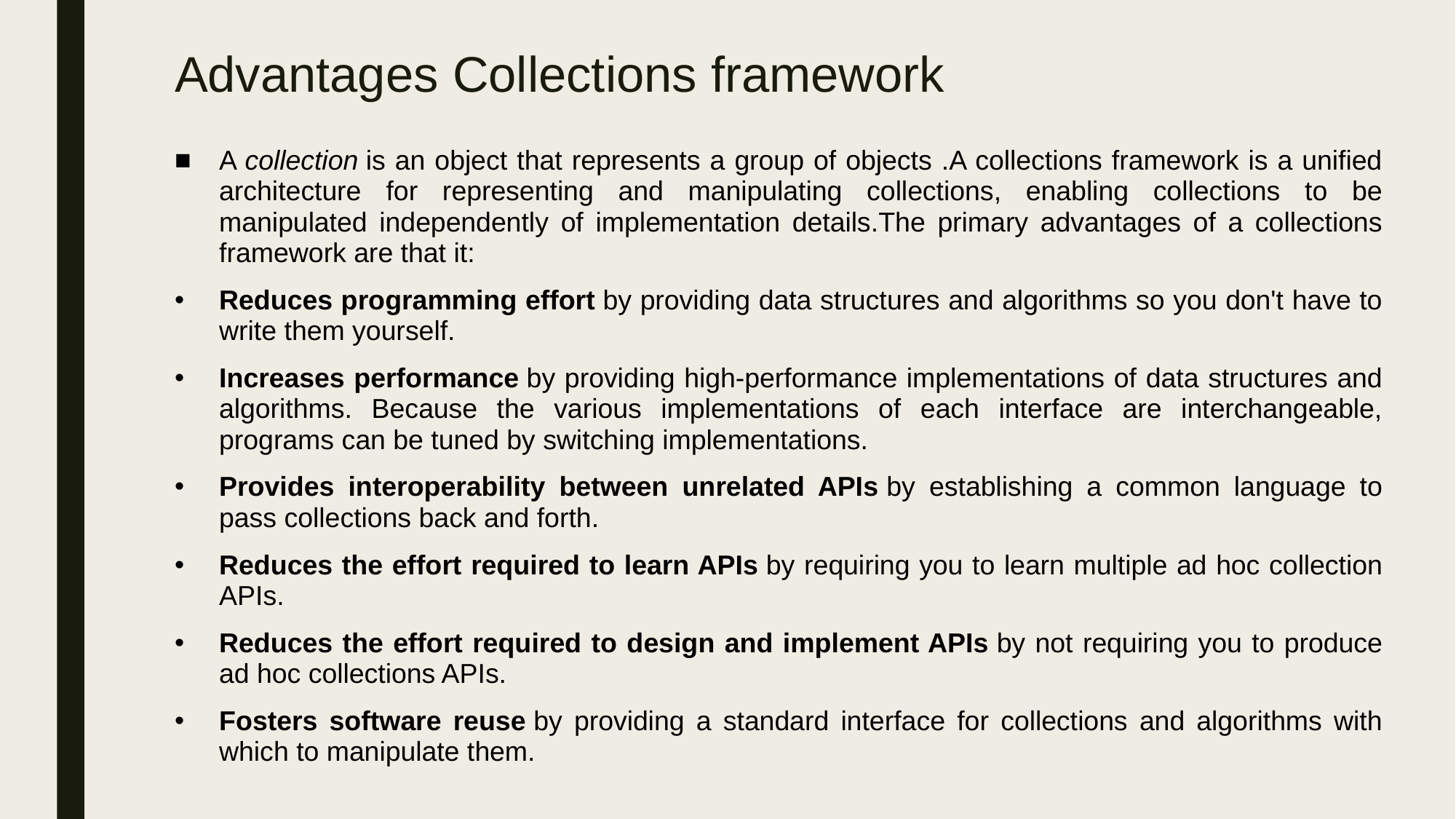

# Advantages Collections framework
A collection is an object that represents a group of objects .A collections framework is a unified architecture for representing and manipulating collections, enabling collections to be manipulated independently of implementation details.The primary advantages of a collections framework are that it:
Reduces programming effort by providing data structures and algorithms so you don't have to write them yourself.
Increases performance by providing high-performance implementations of data structures and algorithms. Because the various implementations of each interface are interchangeable, programs can be tuned by switching implementations.
Provides interoperability between unrelated APIs by establishing a common language to pass collections back and forth.
Reduces the effort required to learn APIs by requiring you to learn multiple ad hoc collection APIs.
Reduces the effort required to design and implement APIs by not requiring you to produce ad hoc collections APIs.
Fosters software reuse by providing a standard interface for collections and algorithms with which to manipulate them.